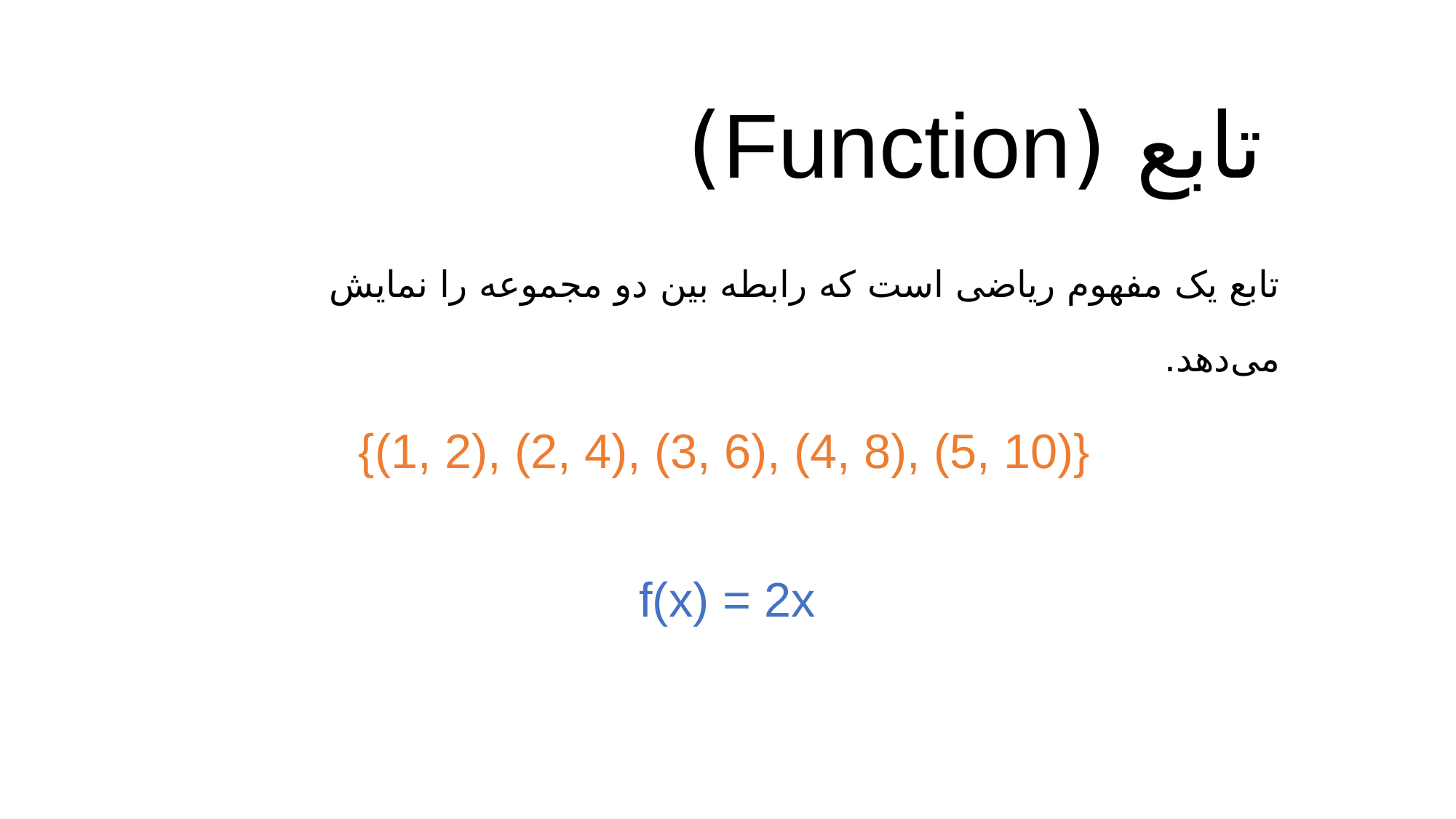

# تابع (Function)
تابع یک مفهوم ریاضی است که رابطه بین دو مجموعه را نمایش می‌دهد.
{(1, 2), (2, 4), (3, 6), (4, 8), (5, 10)}
f(x) = 2x